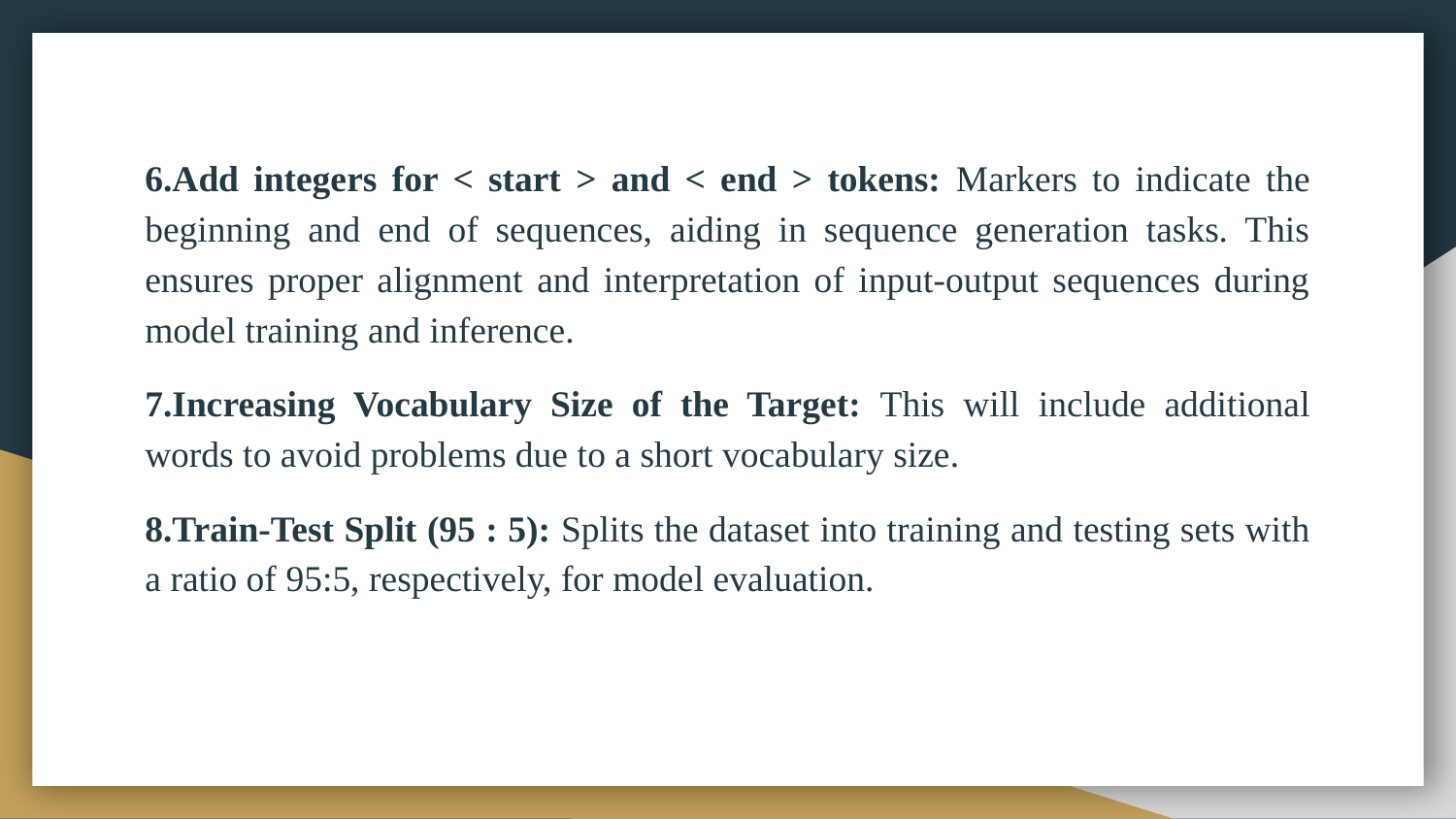

#
6.Add integers for < start > and < end > tokens: Markers to indicate the beginning and end of sequences, aiding in sequence generation tasks. This ensures proper alignment and interpretation of input-output sequences during model training and inference.
7.Increasing Vocabulary Size of the Target: This will include additional words to avoid problems due to a short vocabulary size.
8.Train-Test Split (95 : 5): Splits the dataset into training and testing sets with a ratio of 95:5, respectively, for model evaluation.